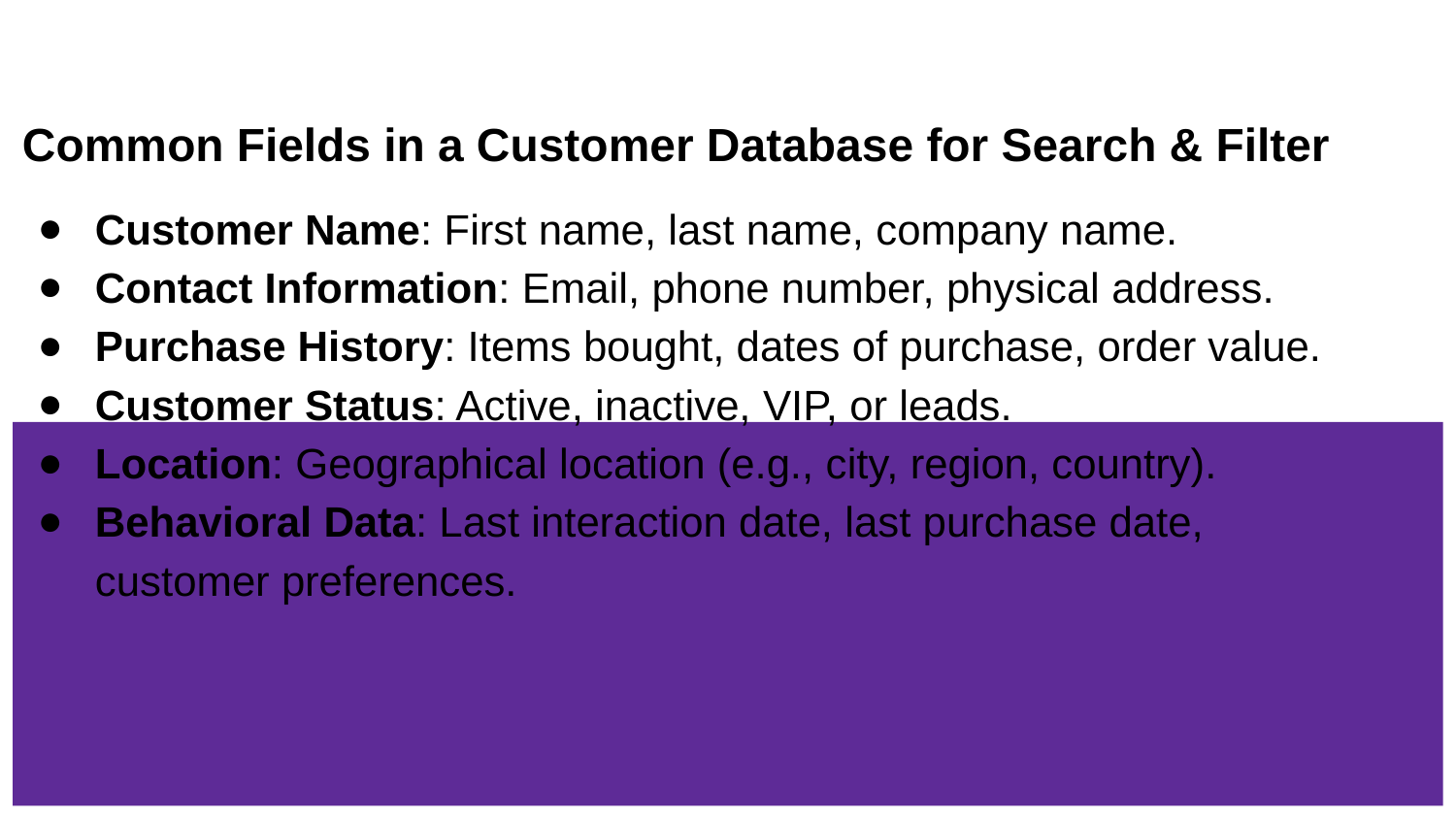

# Common Fields in a Customer Database for Search & Filter
Customer Name: First name, last name, company name.
Contact Information: Email, phone number, physical address.
Purchase History: Items bought, dates of purchase, order value.
Customer Status: Active, inactive, VIP, or leads.
Location: Geographical location (e.g., city, region, country).
Behavioral Data: Last interaction date, last purchase date, customer preferences.